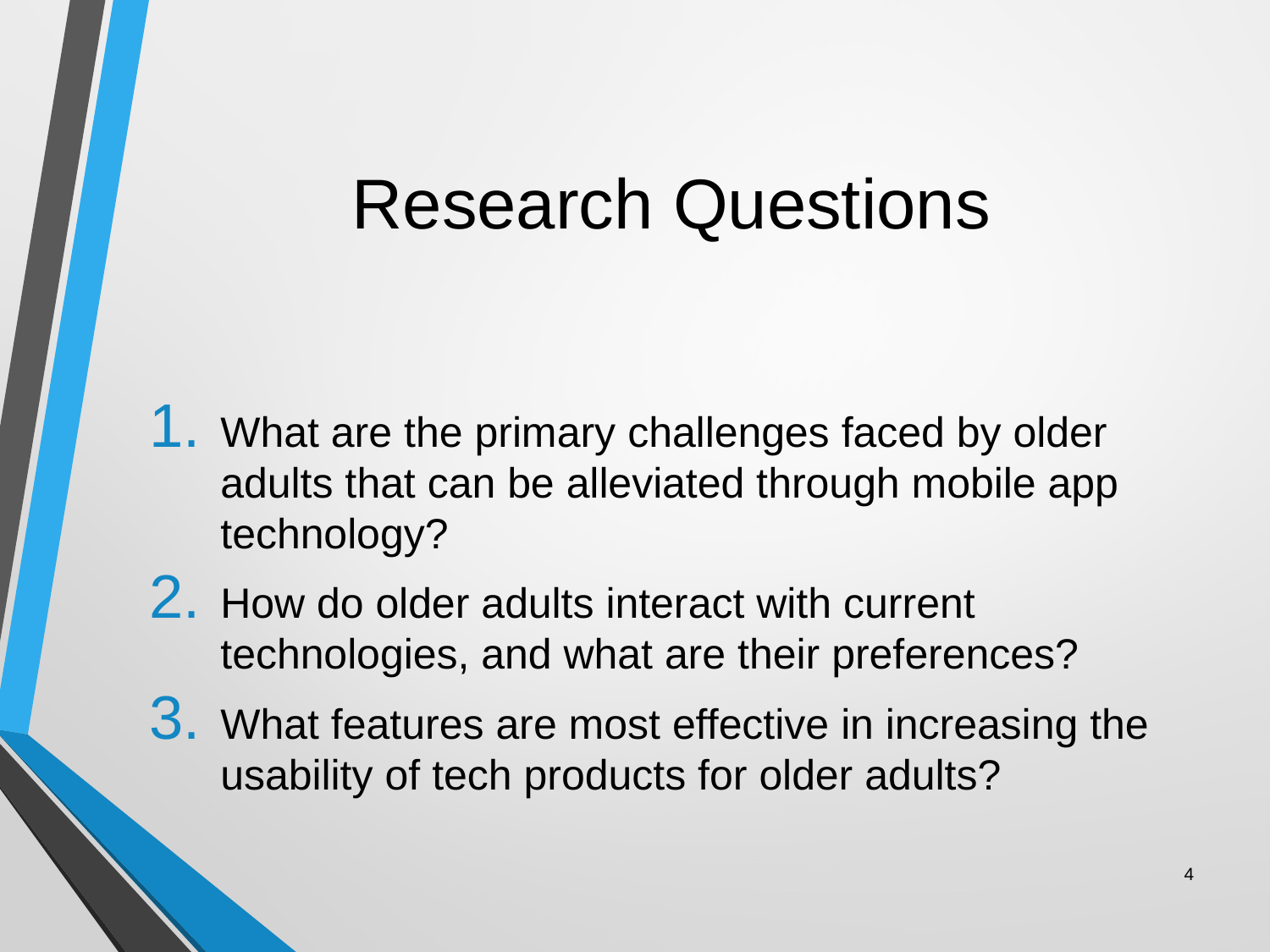

# Research Questions
What are the primary challenges faced by older adults that can be alleviated through mobile app technology?
How do older adults interact with current technologies, and what are their preferences?
What features are most effective in increasing the usability of tech products for older adults?
4